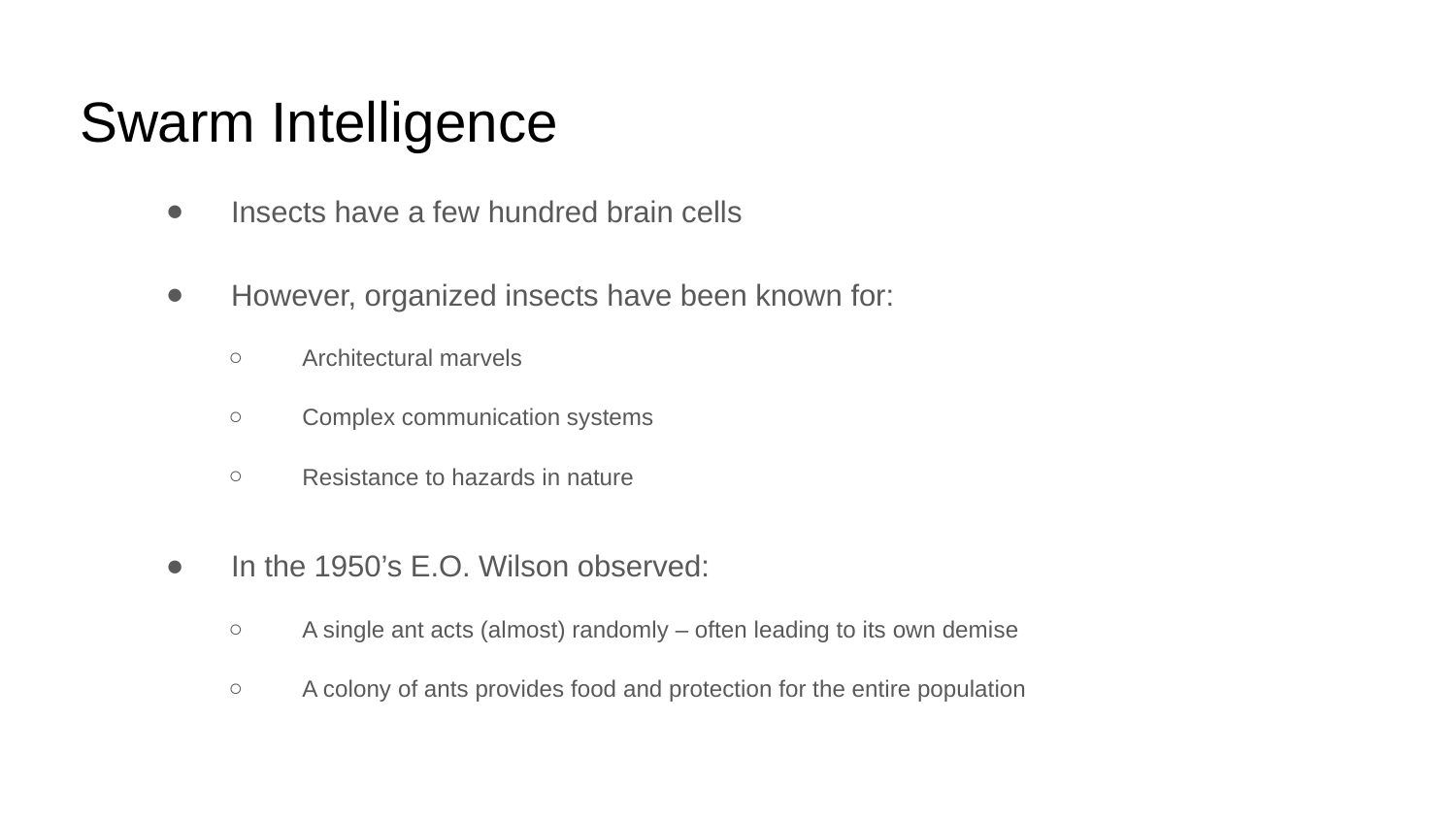

# Swarm Intelligence
Insects have a few hundred brain cells

However, organized insects have been known for:
Architectural marvels
Complex communication systems
Resistance to hazards in nature

In the 1950’s E.O. Wilson observed:
A single ant acts (almost) randomly – often leading to its own demise
A colony of ants provides food and protection for the entire population